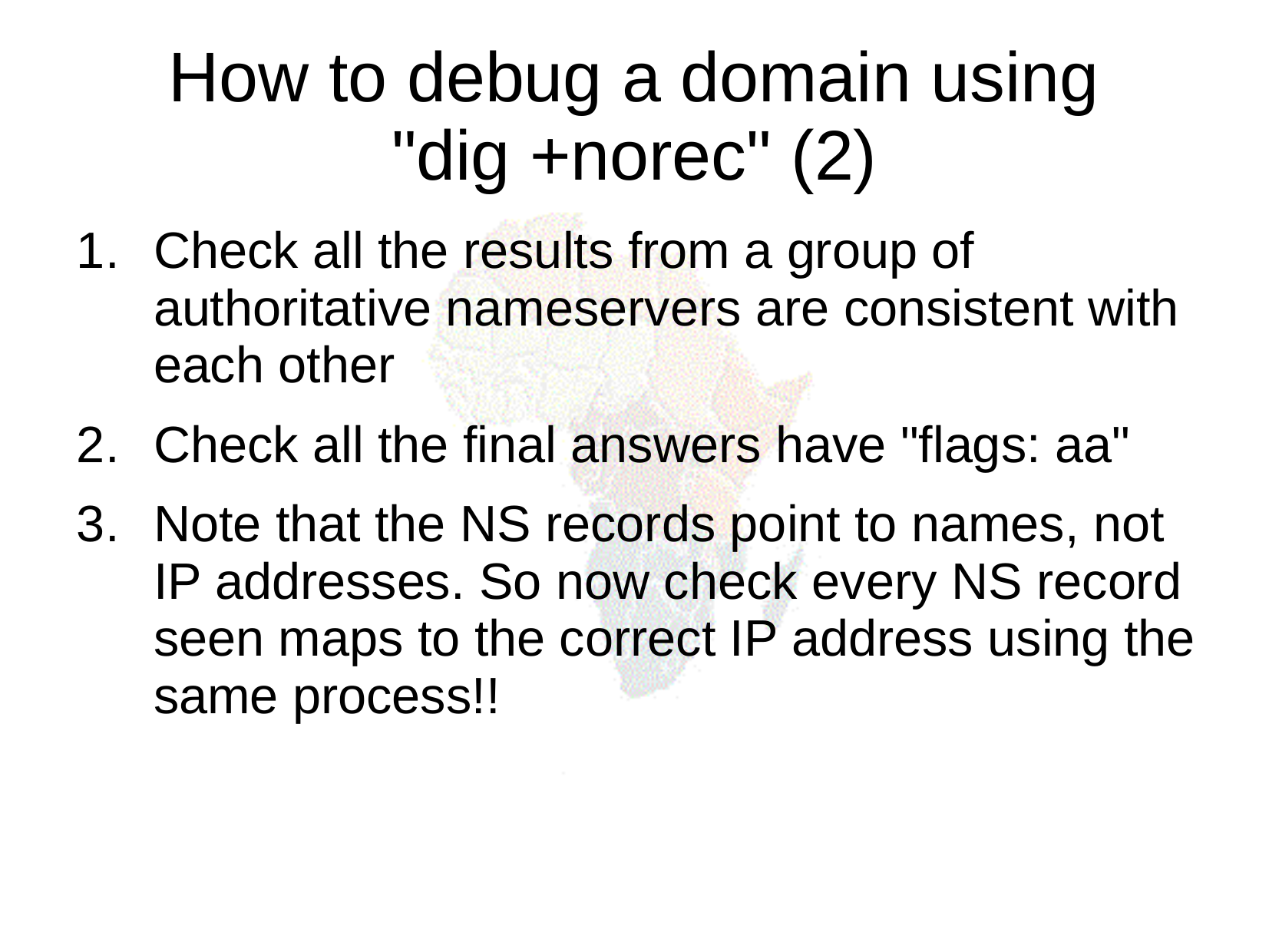

How to debug a domain using
"dig +norec" (2)
Check all the results from a group of authoritative nameservers are consistent with each other
Check all the final answers have "flags: aa"
Note that the NS records point to names, not IP addresses. So now check every NS record seen maps to the correct IP address using the same process!!